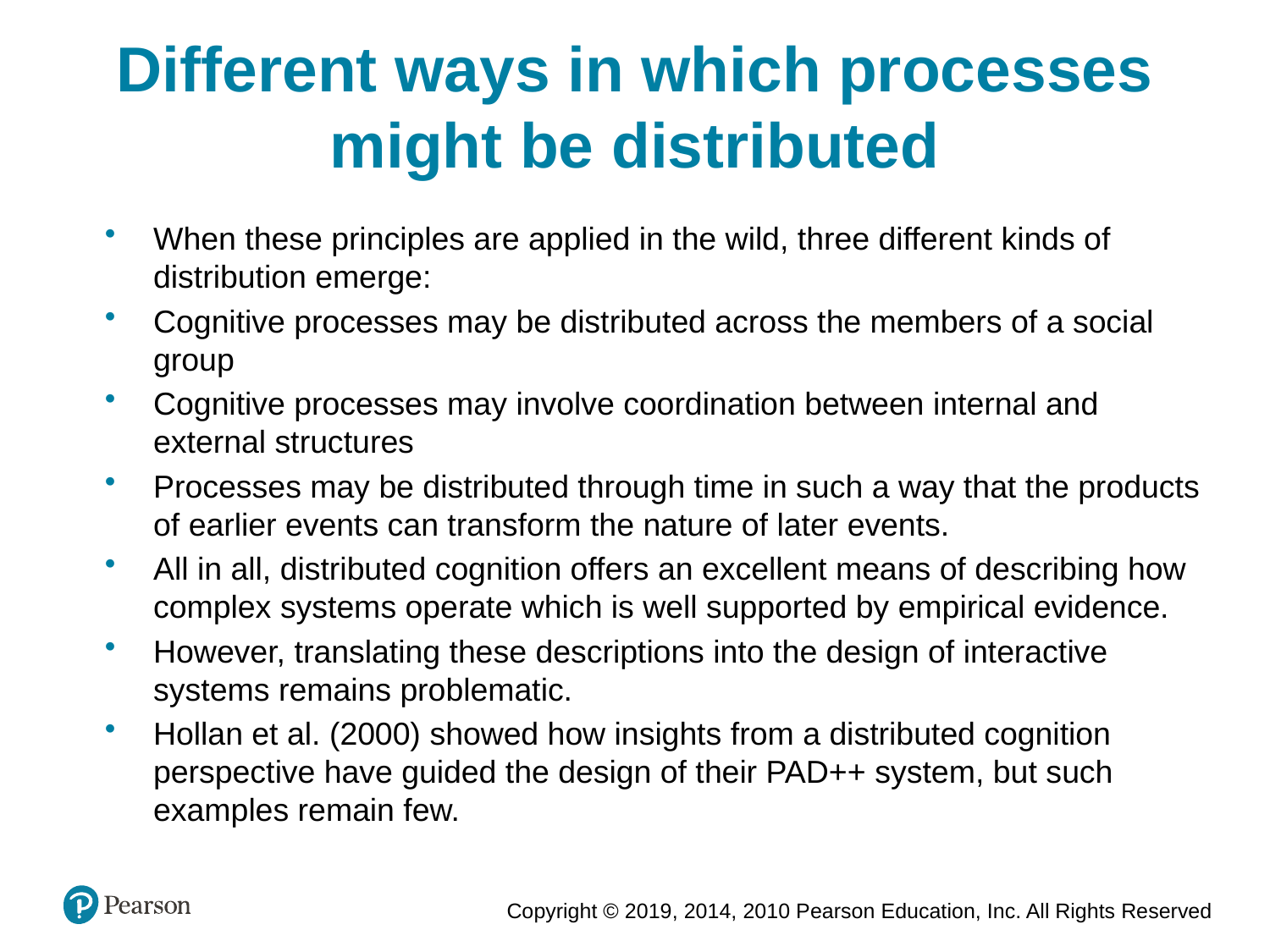

Different ways in which processes might be distributed
When these principles are applied in the wild, three different kinds of distribution emerge:
Cognitive processes may be distributed across the members of a social group
Cognitive processes may involve coordination between internal and external structures
Processes may be distributed through time in such a way that the products of earlier events can transform the nature of later events.
All in all, distributed cognition offers an excellent means of describing how complex systems operate which is well supported by empirical evidence.
However, translating these descriptions into the design of interactive systems remains problematic.
Hollan et al. (2000) showed how insights from a distributed cognition perspective have guided the design of their PAD++ system, but such examples remain few.